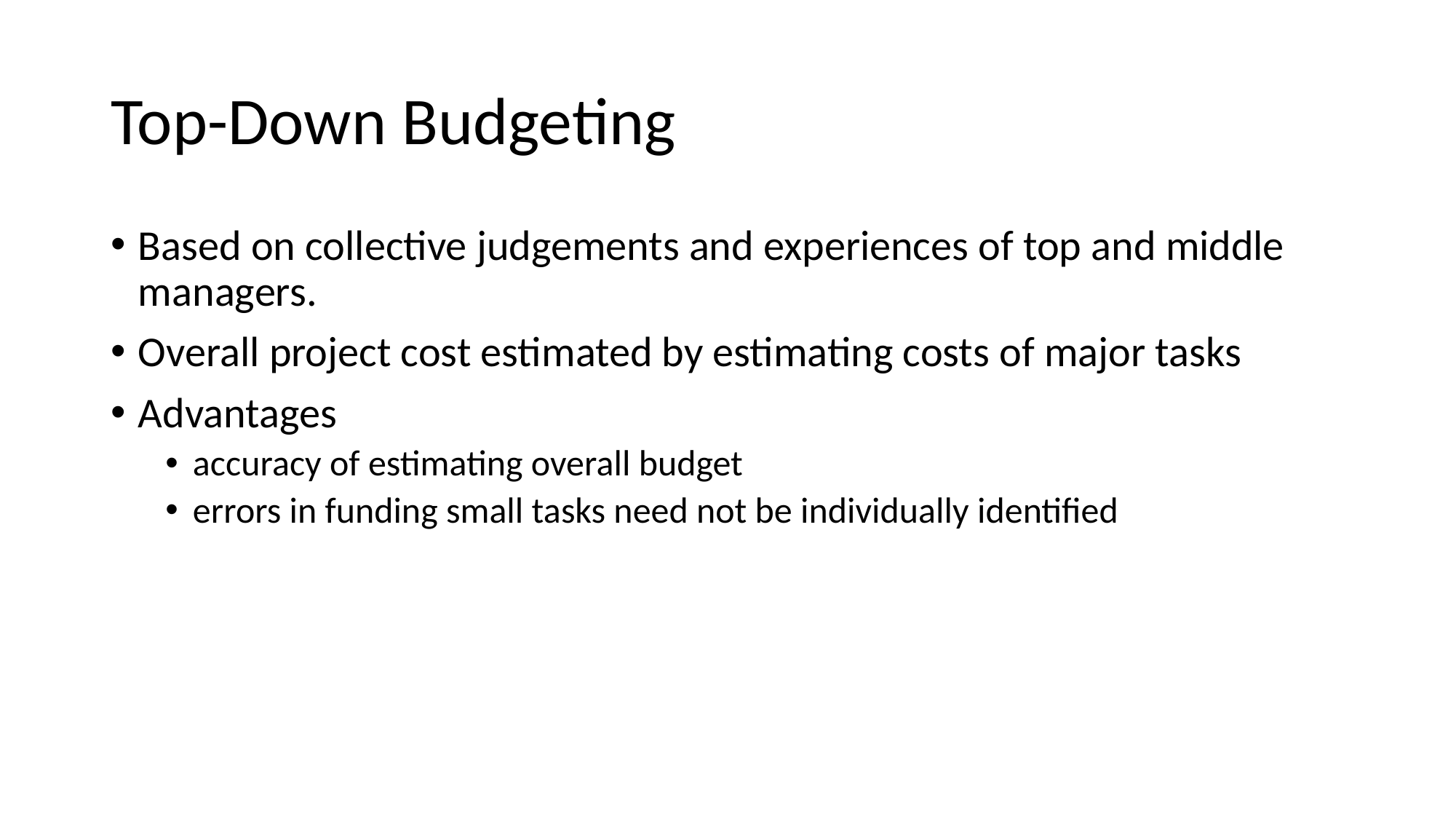

# Top-Down Budgeting
Based on collective judgements and experiences of top and middle managers.
Overall project cost estimated by estimating costs of major tasks
Advantages
accuracy of estimating overall budget
errors in funding small tasks need not be individually identified